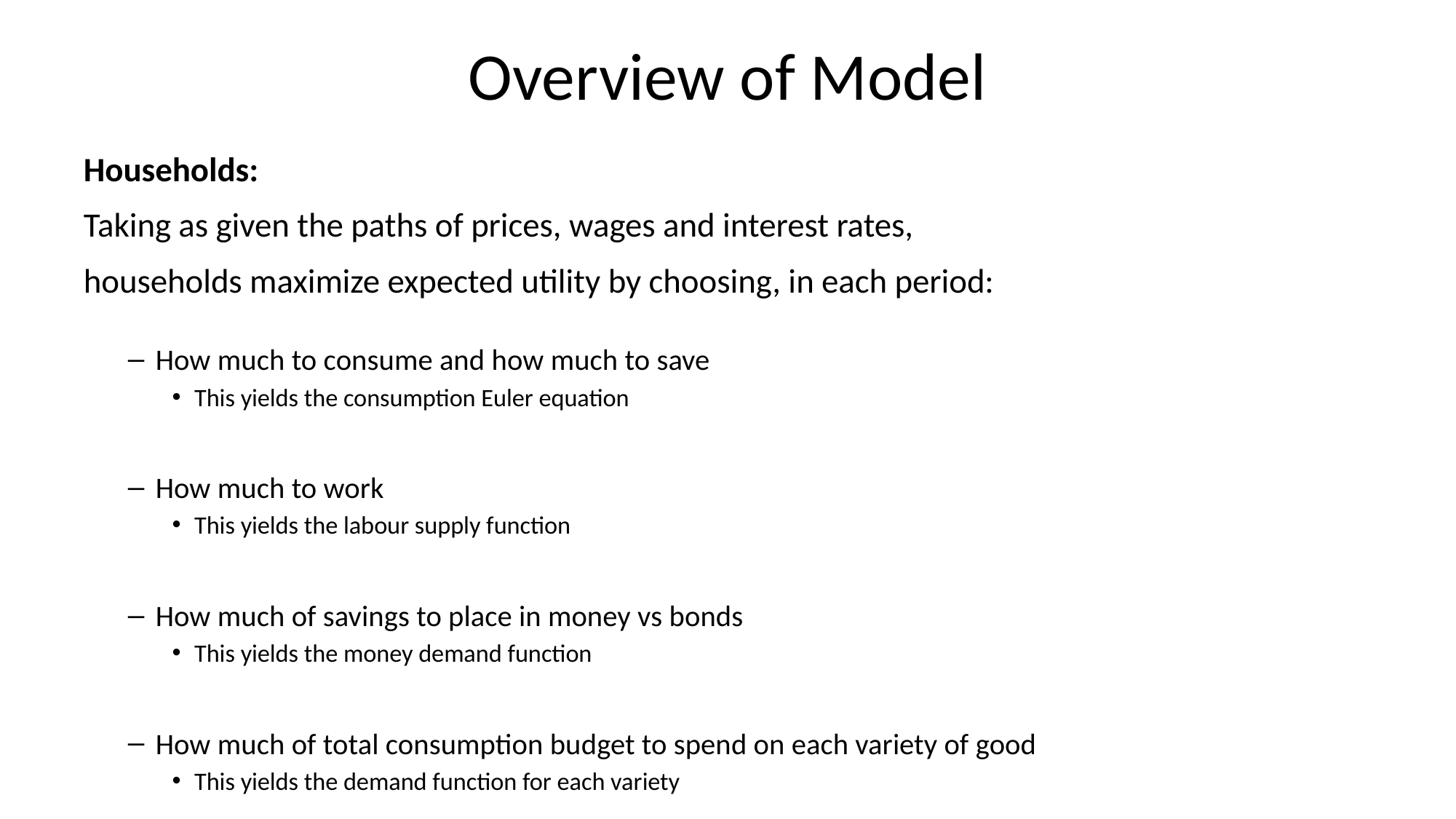

# Overview of Model
Households:
Taking as given the paths of prices, wages and interest rates,
households maximize expected utility by choosing, in each period:

How much to consume and how much to save
This yields the consumption Euler equation

How much to work
This yields the labour supply function

How much of savings to place in money vs bonds
This yields the money demand function

How much of total consumption budget to spend on each variety of good
This yields the demand function for each variety